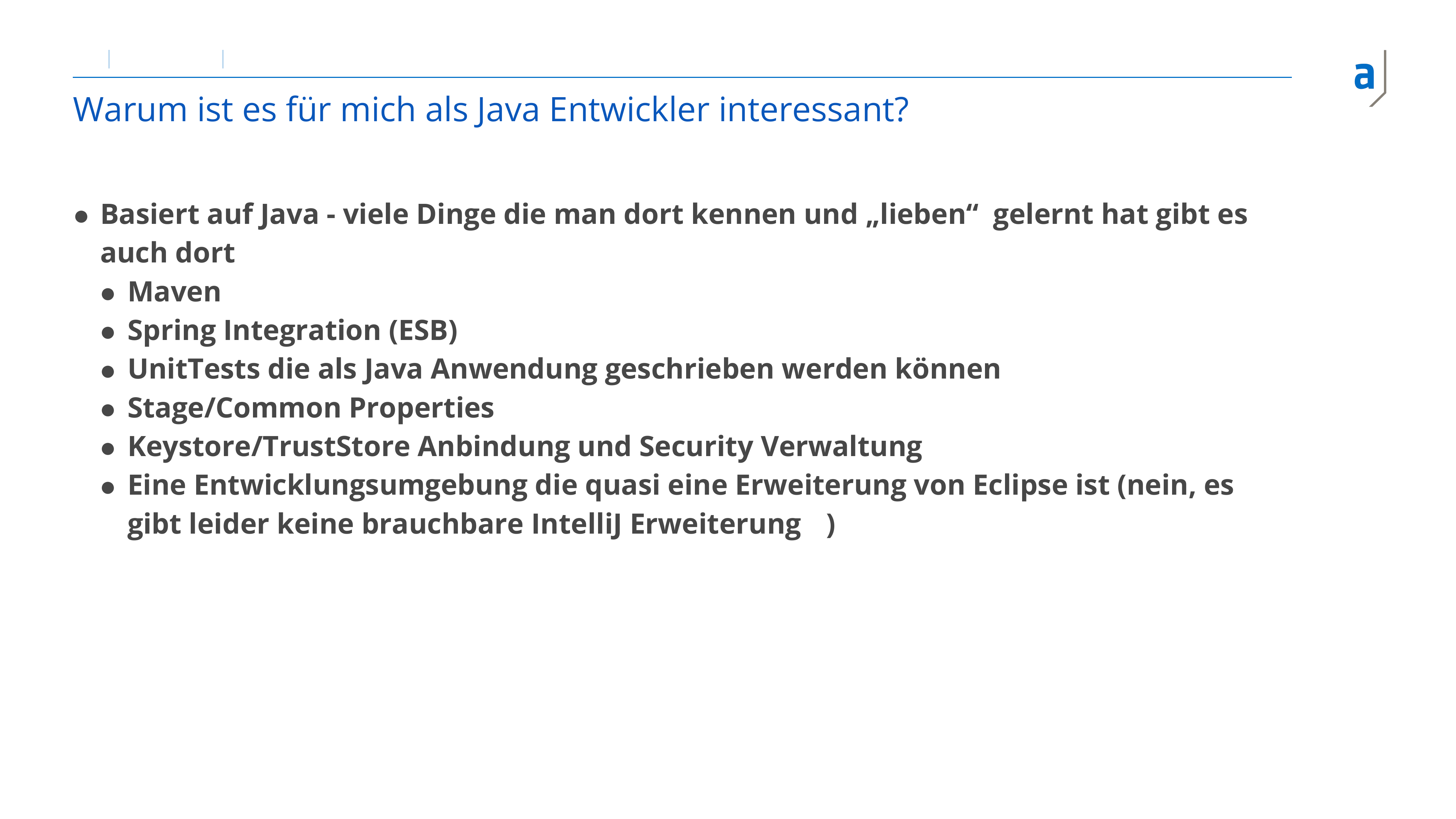

# Warum ist es für mich als Java Entwickler interessant?
Basiert auf Java - viele Dinge die man dort kennen und „lieben“  gelernt hat gibt es auch dort
Maven
Spring Integration (ESB)
UnitTests die als Java Anwendung geschrieben werden können
Stage/Common Properties
Keystore/TrustStore Anbindung und Security Verwaltung
Eine Entwicklungsumgebung die quasi eine Erweiterung von Eclipse ist (nein, es gibt leider keine brauchbare IntelliJ Erweiterung 🥲)